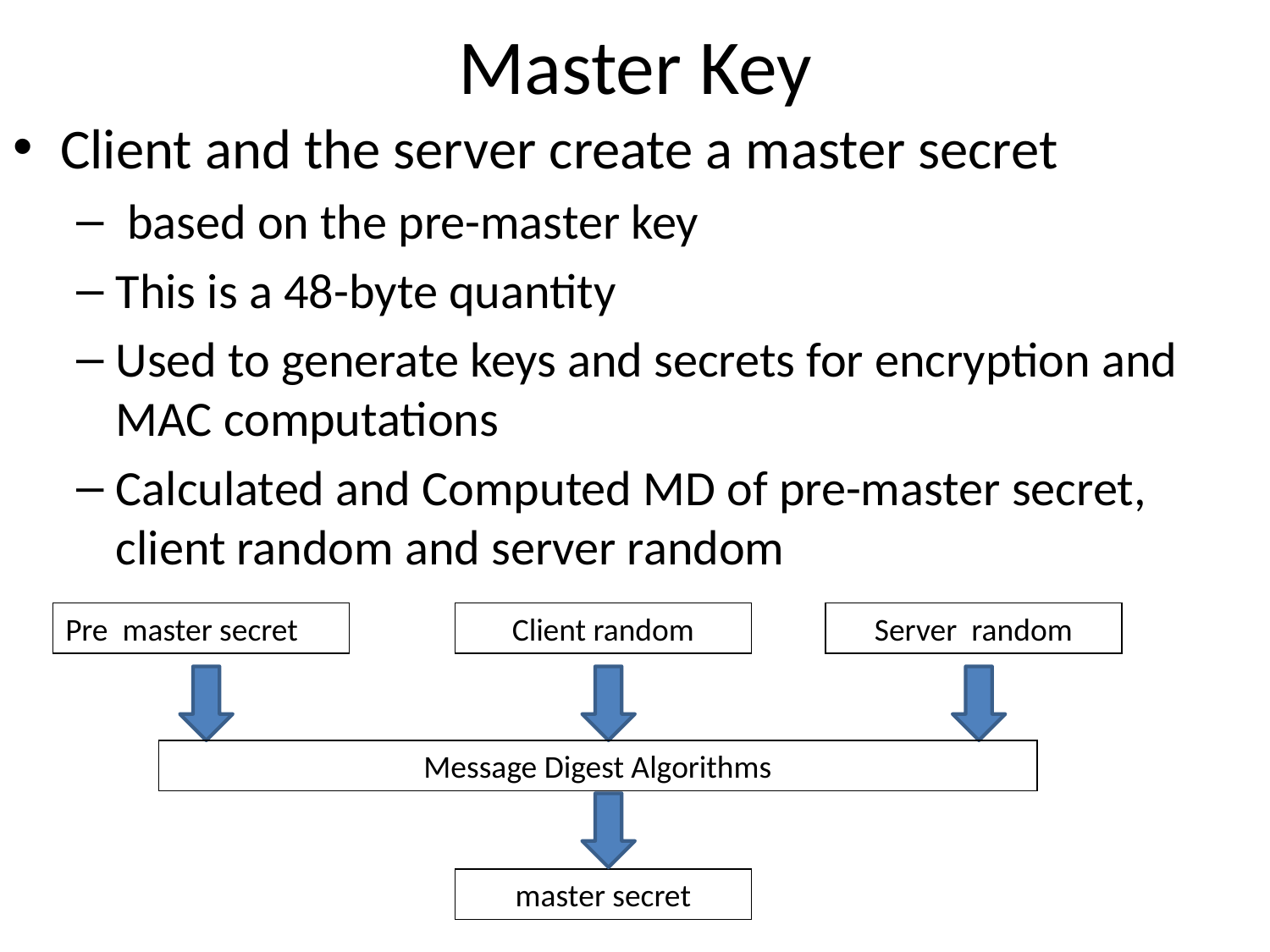

# Master Key
Client and the server create a master secret
 based on the pre-master key
This is a 48-byte quantity
Used to generate keys and secrets for encryption and MAC computations
Calculated and Computed MD of pre-master secret, client random and server random

Pre  master secret
Client random
Server  random

Message Digest Algorithms

master secret